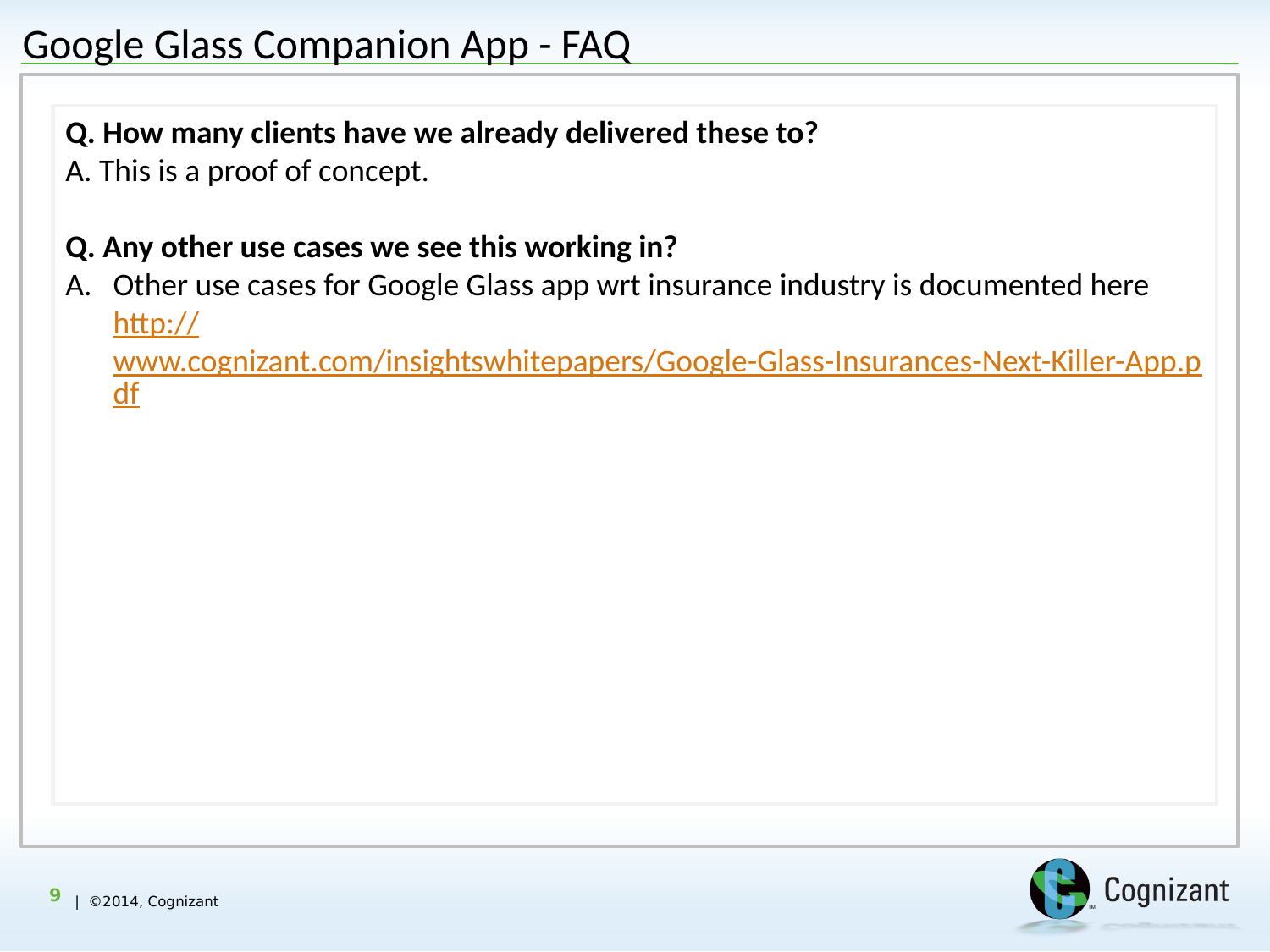

Google Glass Companion App - FAQ

Q. How many clients have we already delivered these to?
A. This is a proof of concept.

Q. Any other use cases we see this working in?
Other use cases for Google Glass app wrt insurance industry is documented here http://www.cognizant.com/insightswhitepapers/Google-Glass-Insurances-Next-Killer-App.pdf

9